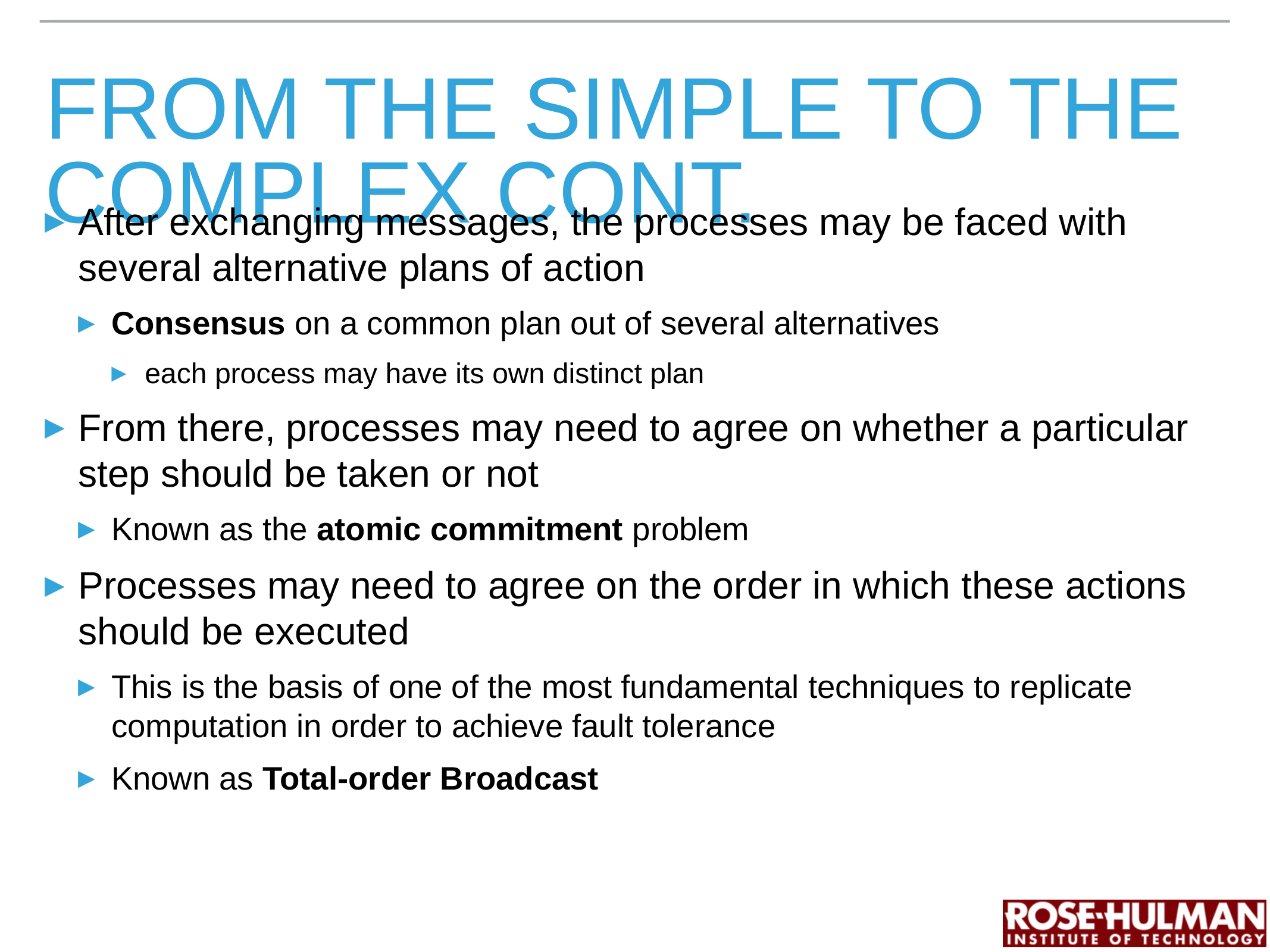

# from the simple to the complex cont.
After exchanging messages, the processes may be faced with several alternative plans of action
Consensus on a common plan out of several alternatives
each process may have its own distinct plan
From there, processes may need to agree on whether a particular step should be taken or not
Known as the atomic commitment problem
Processes may need to agree on the order in which these actions should be executed
This is the basis of one of the most fundamental techniques to replicate computation in order to achieve fault tolerance
Known as Total-order Broadcast
8